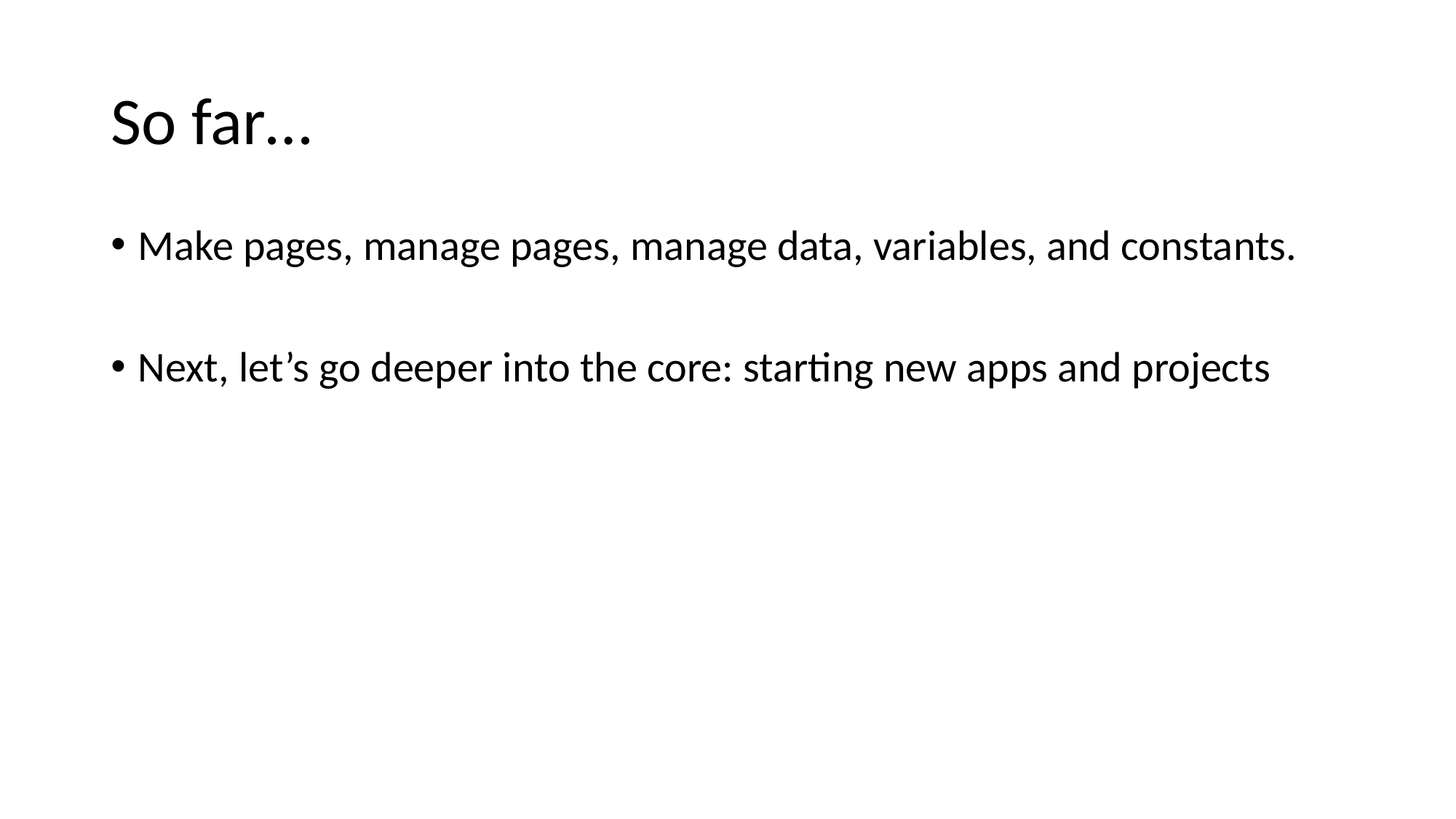

# So far…
Make pages, manage pages, manage data, variables, and constants.

Next, let’s go deeper into the core: starting new apps and projects